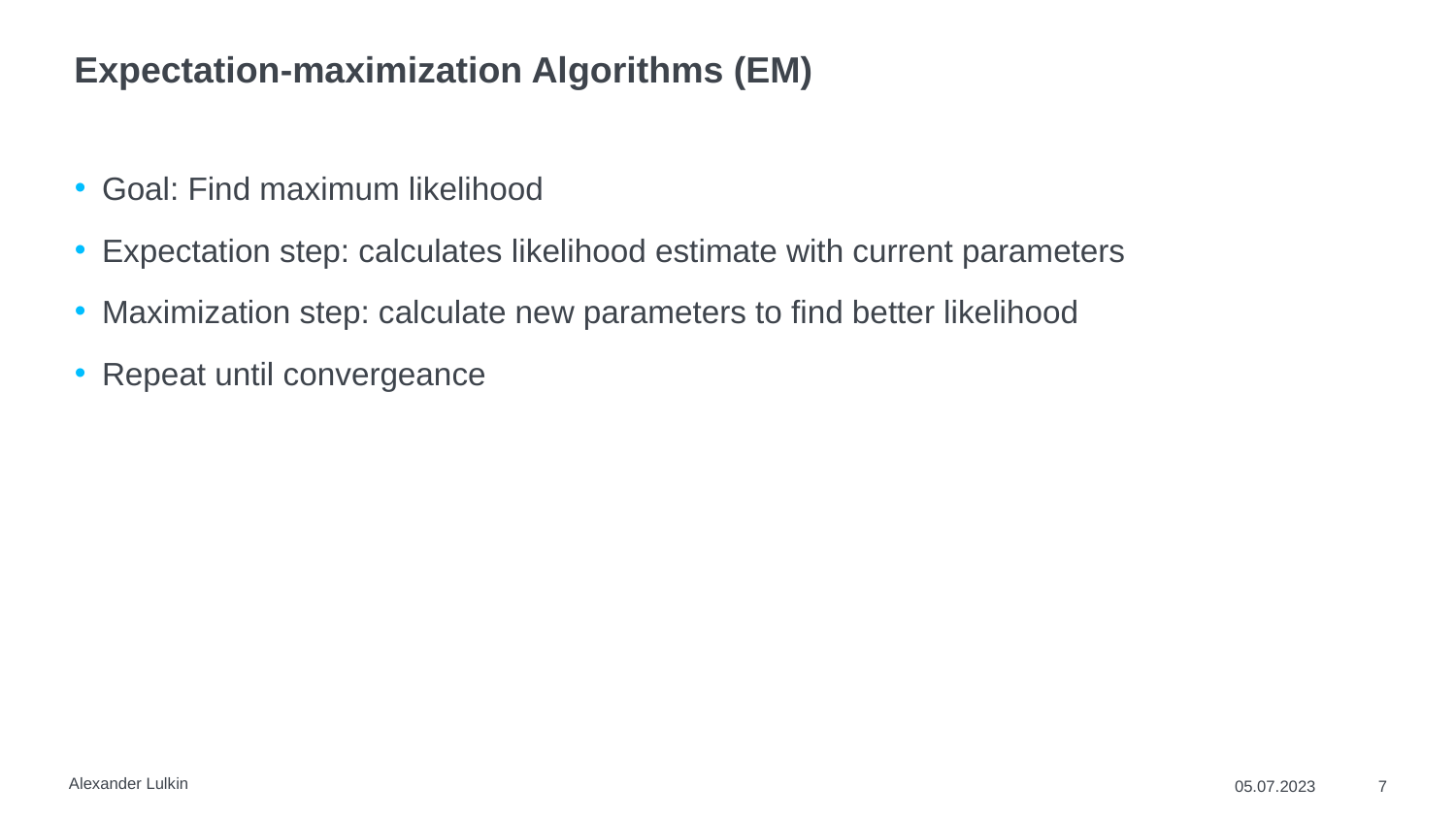

# Expectation-maximization Algorithms (EM)

Goal: Find maximum likelihood
Expectation step: calculates likelihood estimate with current parameters
Maximization step: calculate new parameters to find better likelihood
Repeat until convergeance
Alexander Lulkin
05.07.2023
7